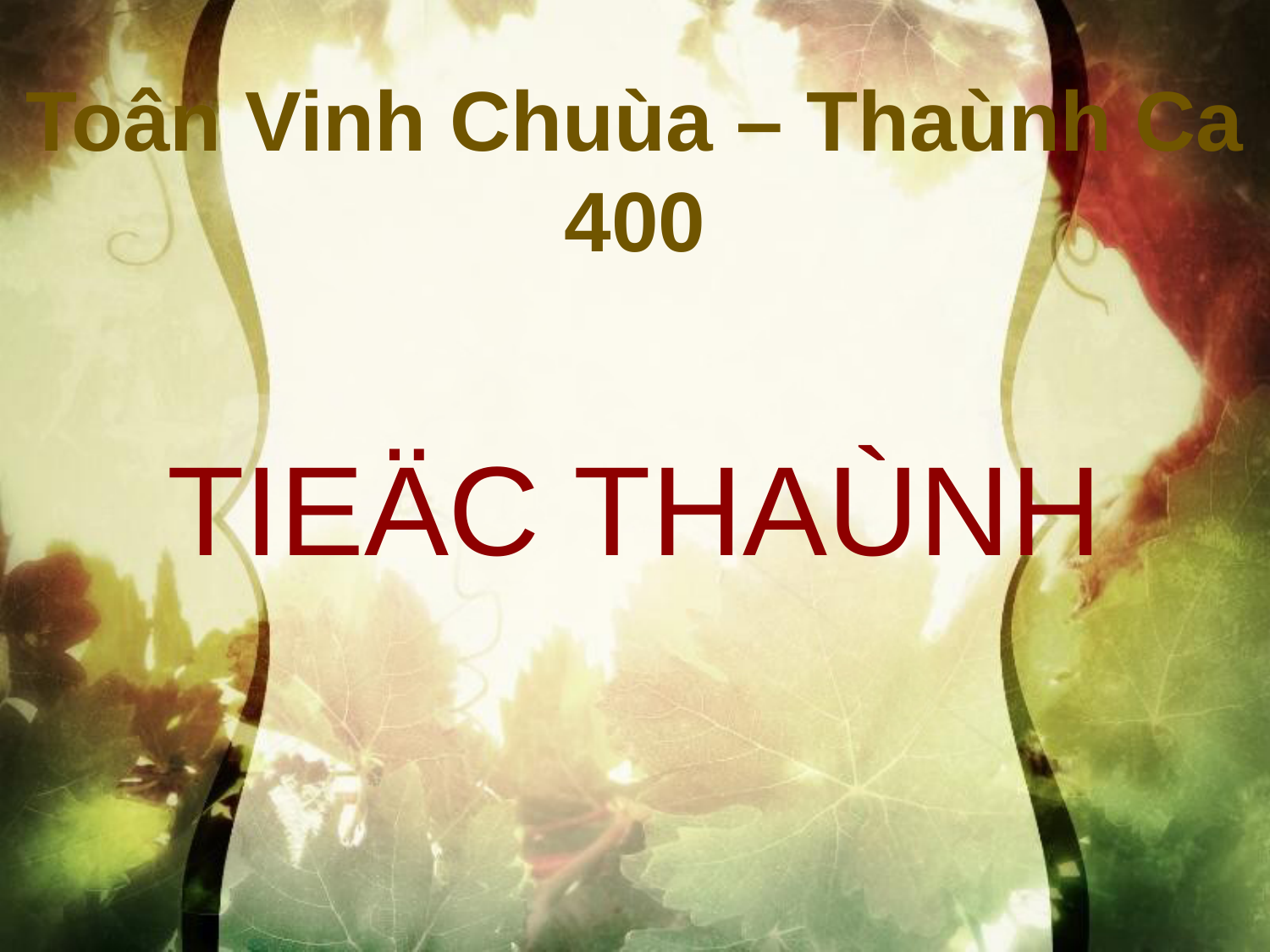

Toân Vinh Chuùa – Thaùnh Ca 400
TIEÄC THAÙNH